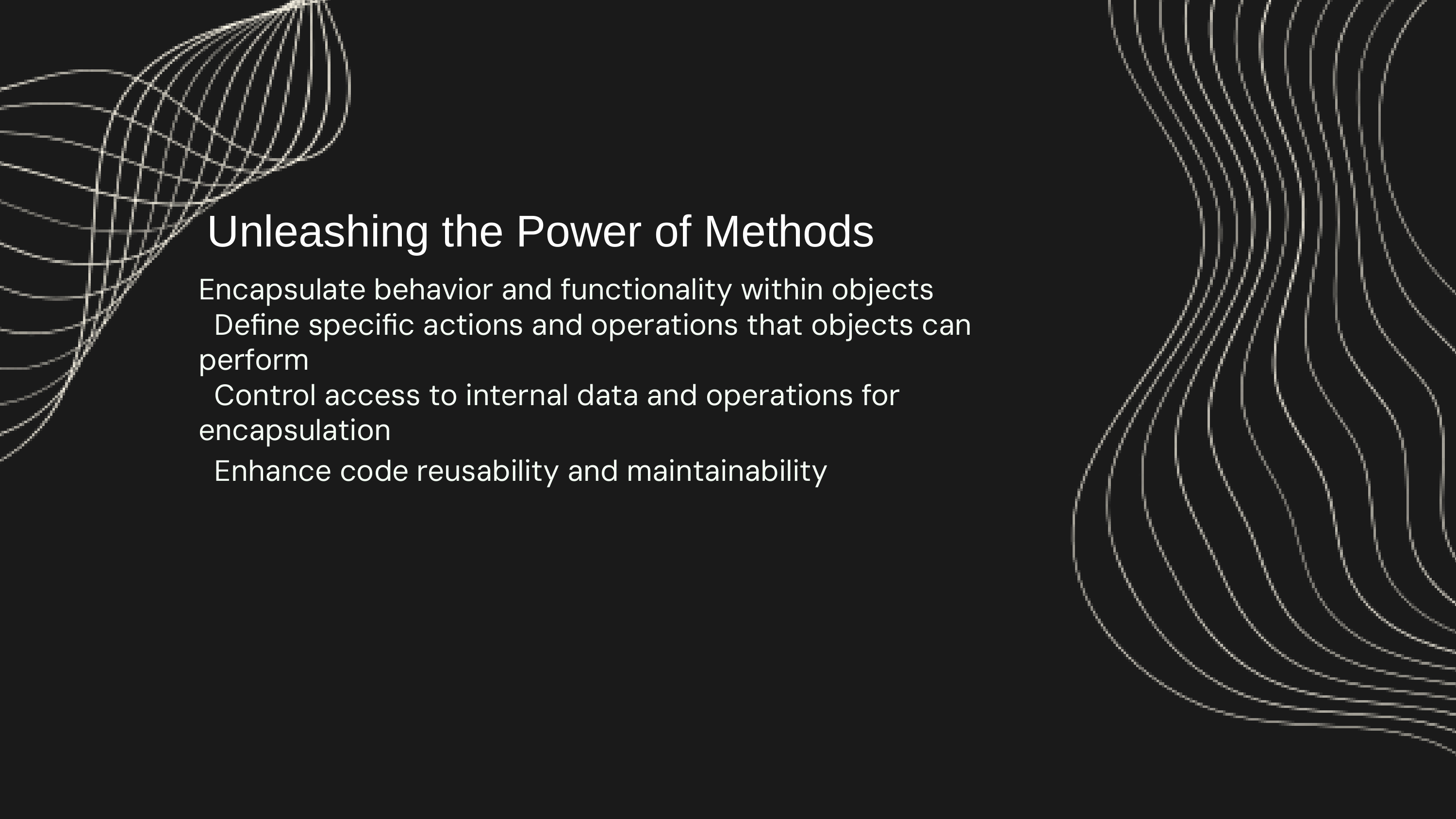

Unleashing the Power of Methods
Encapsulate behavior and functionality within objects
  Define specific actions and operations that objects can perform
  Control access to internal data and operations for encapsulation
  Enhance code reusability and maintainability